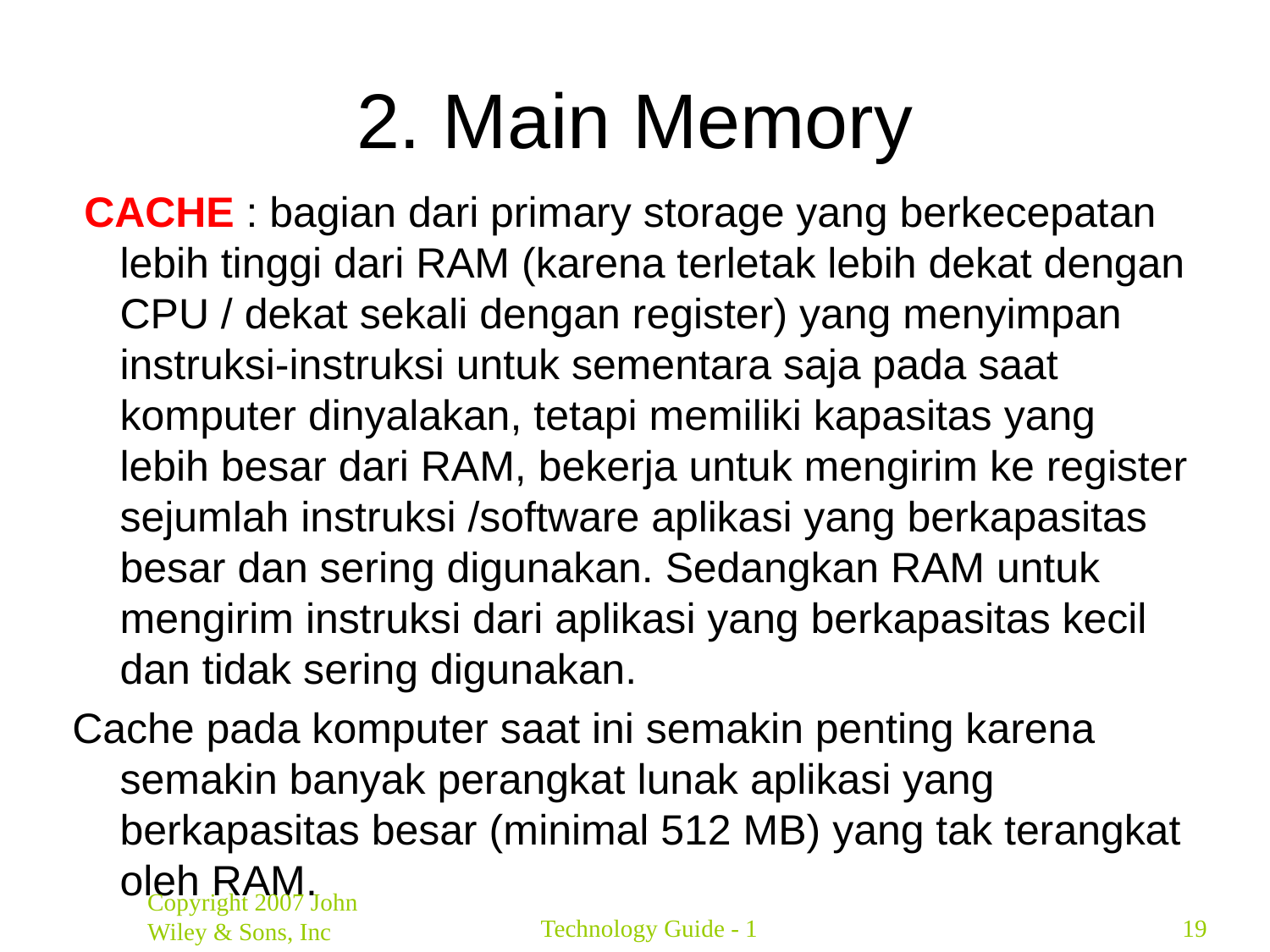

# 2. Main Memory
 CACHE : bagian dari primary storage yang berkecepatan lebih tinggi dari RAM (karena terletak lebih dekat dengan CPU / dekat sekali dengan register) yang menyimpan instruksi-instruksi untuk sementara saja pada saat komputer dinyalakan, tetapi memiliki kapasitas yang lebih besar dari RAM, bekerja untuk mengirim ke register sejumlah instruksi /software aplikasi yang berkapasitas besar dan sering digunakan. Sedangkan RAM untuk mengirim instruksi dari aplikasi yang berkapasitas kecil dan tidak sering digunakan.
Cache pada komputer saat ini semakin penting karena semakin banyak perangkat lunak aplikasi yang berkapasitas besar (minimal 512 MB) yang tak terangkat oleh RAM.
Technology Guide - 1
19
Copyright 2007 John Wiley & Sons, Inc